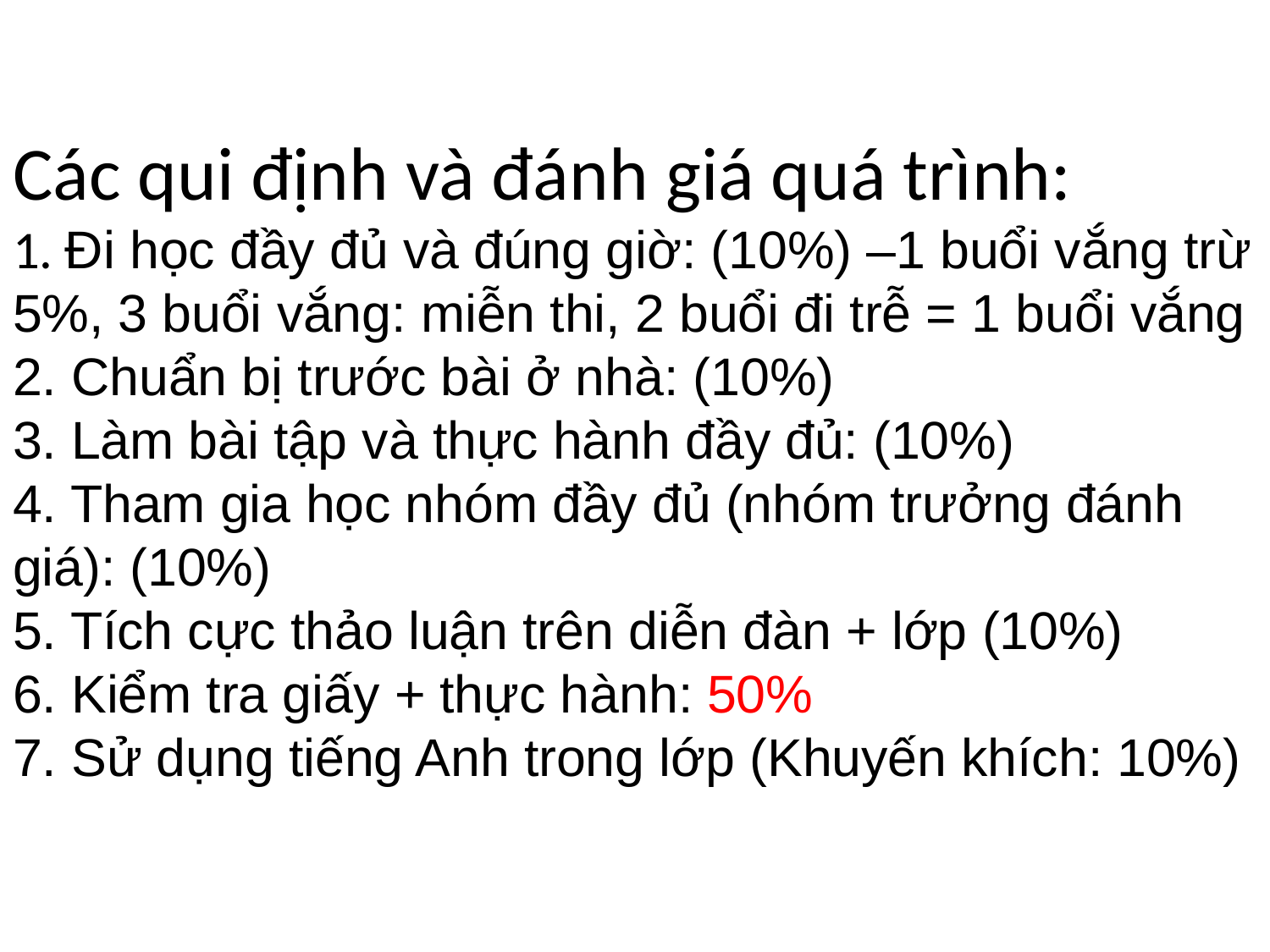

# Các qui định và đánh giá quá trình: 1. Đi học đầy đủ và đúng giờ: (10%) –1 buổi vắng trừ 5%, 3 buổi vắng: miễn thi, 2 buổi đi trễ = 1 buổi vắng 2. Chuẩn bị trước bài ở nhà: (10%) 3. Làm bài tập và thực hành đầy đủ: (10%) 4. Tham gia học nhóm đầy đủ (nhóm trưởng đánh giá): (10%) 5. Tích cực thảo luận trên diễn đàn + lớp (10%) 6. Kiểm tra giấy + thực hành: 50% 7. Sử dụng tiếng Anh trong lớp (Khuyến khích: 10%)